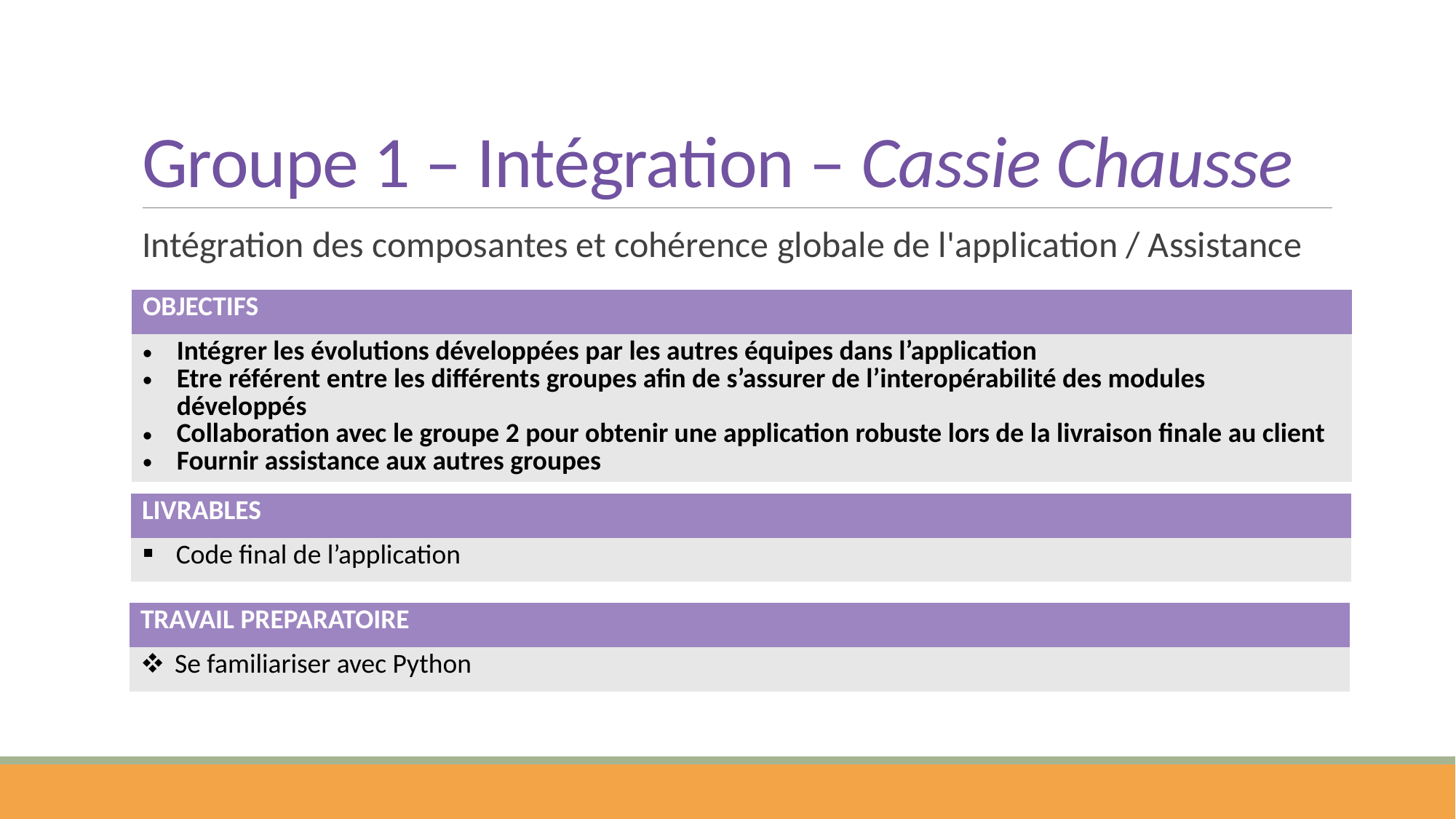

# Groupe 1 – Intégration – Cassie Chausse
Intégration des composantes et cohérence globale de l'application / Assistance

| OBJECTIFS |
| --- |
| Intégrer les évolutions développées par les autres équipes dans l’application Etre référent entre les différents groupes afin de s’assurer de l’interopérabilité des modules développés Collaboration avec le groupe 2 pour obtenir une application robuste lors de la livraison finale au client Fournir assistance aux autres groupes |
| LIVRABLES |
| --- |
| Code final de l’application |
| TRAVAIL PREPARATOIRE |
| --- |
| Se familiariser avec Python |